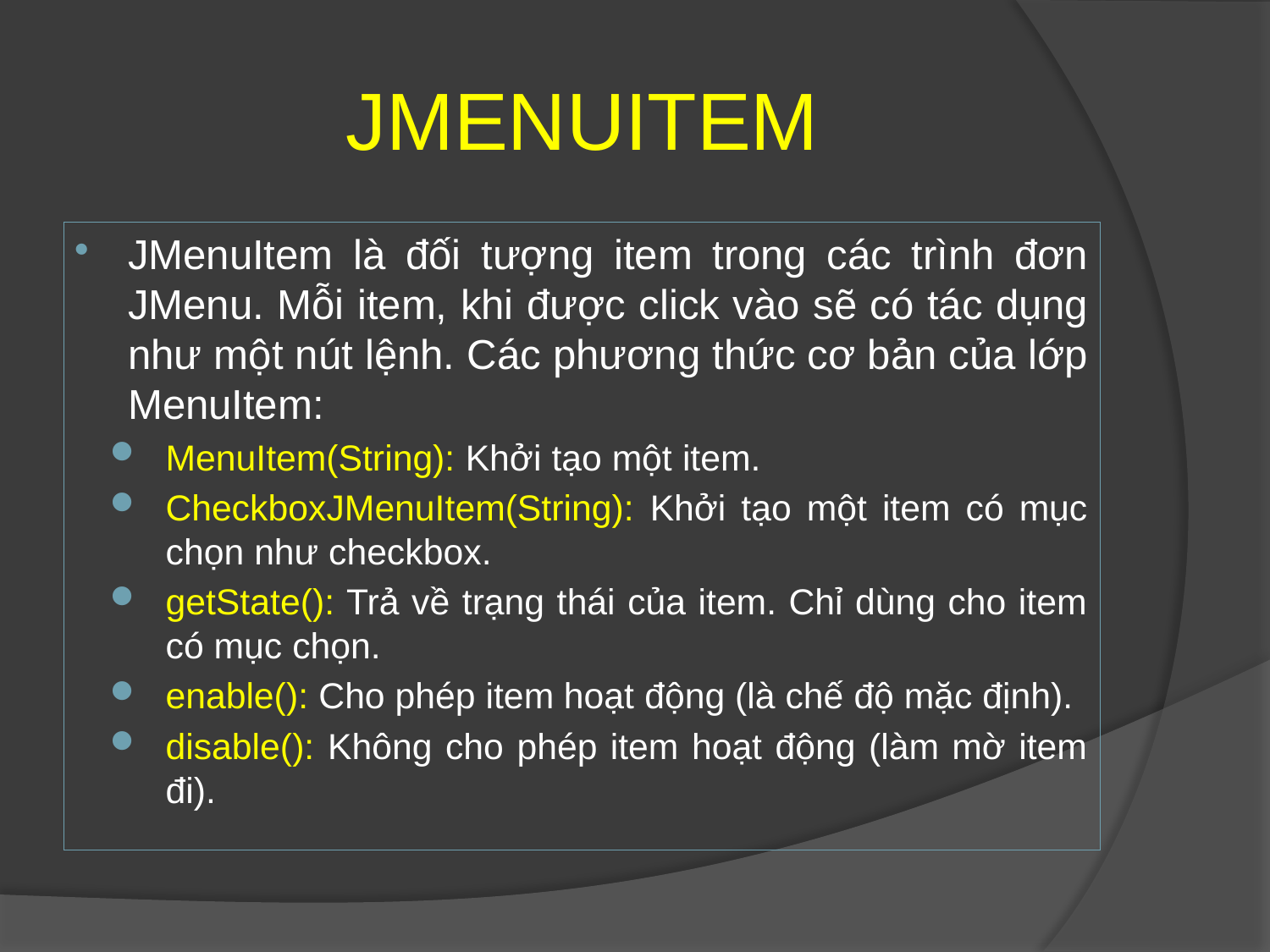

# JMENUITEM
JMenuItem là đối tượng item trong các trình đơn JMenu. Mỗi item, khi được click vào sẽ có tác dụng như một nút lệnh. Các phương thức cơ bản của lớp MenuItem:
MenuItem(String): Khởi tạo một item.
CheckboxJMenuItem(String): Khởi tạo một item có mục chọn như checkbox.
getState(): Trả về trạng thái của item. Chỉ dùng cho item có mục chọn.
enable(): Cho phép item hoạt động (là chế độ mặc định).
disable(): Không cho phép item hoạt động (làm mờ item đi).